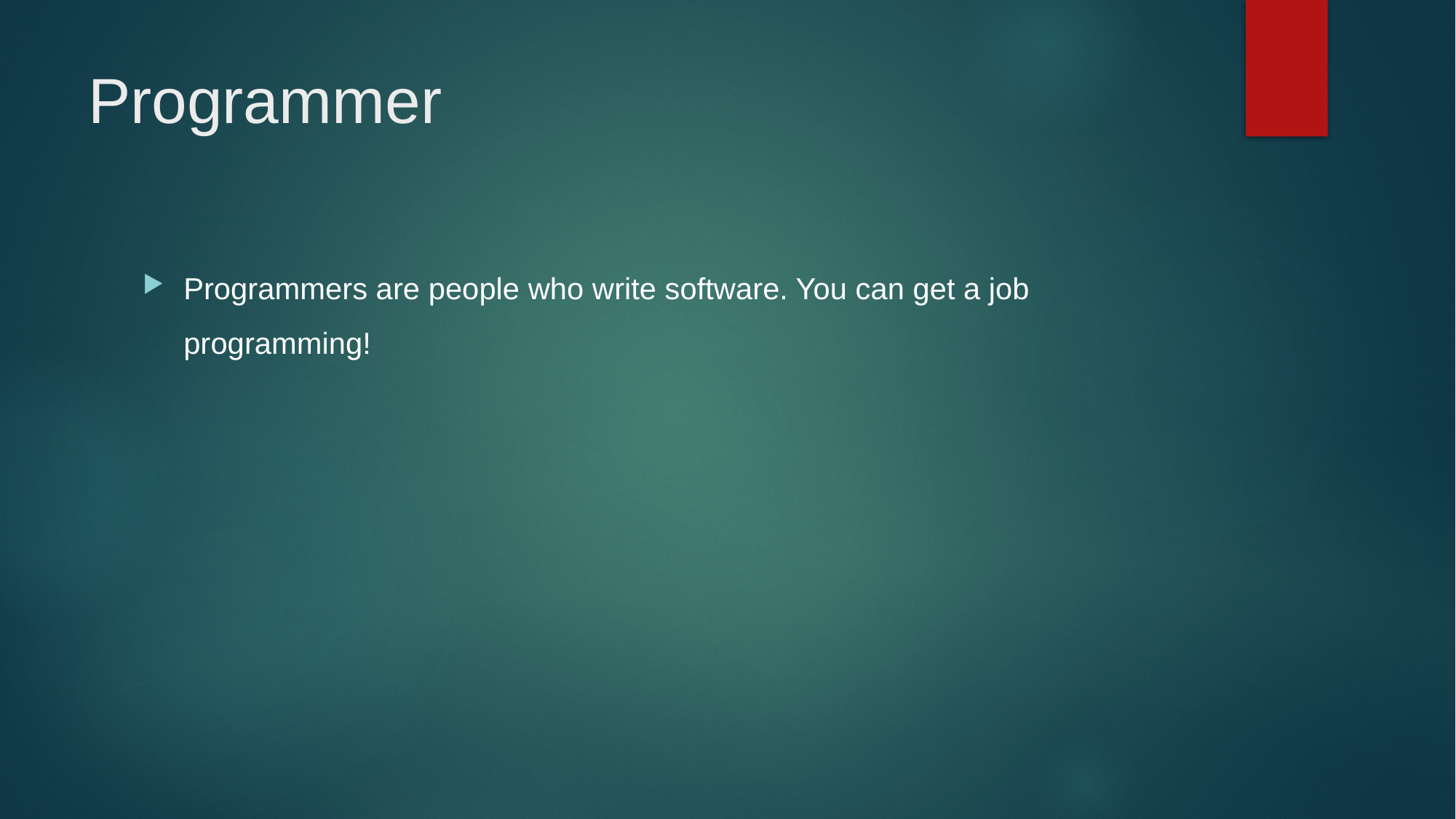

# Programmer
Programmers are people who write software. You can get a job programming!